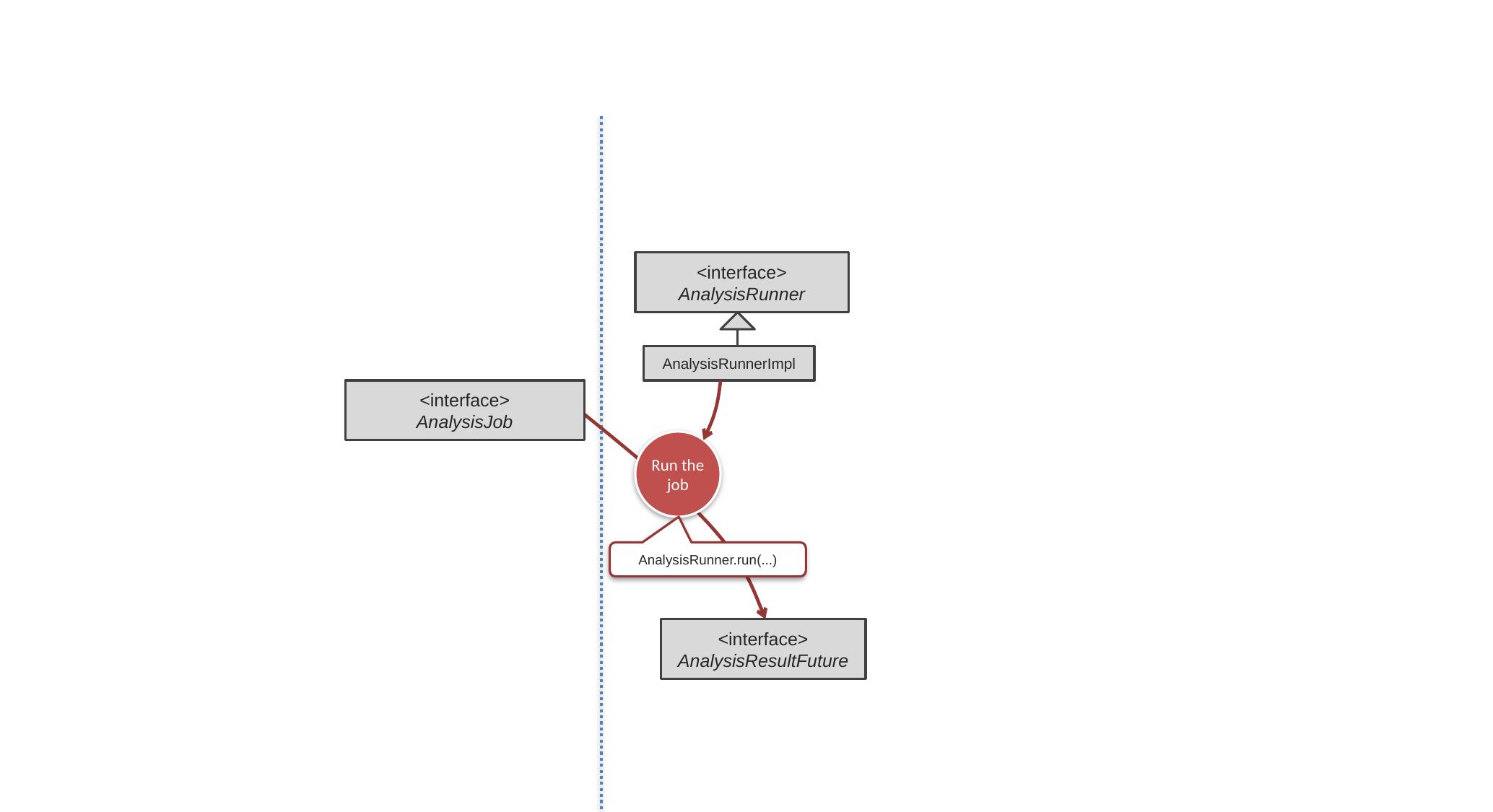

<interface>
AnalysisRunner

AnalysisRunnerImpl
<interface>
AnalysisJob

Run the job

AnalysisRunner.run(...)
<interface>
AnalysisResultFuture